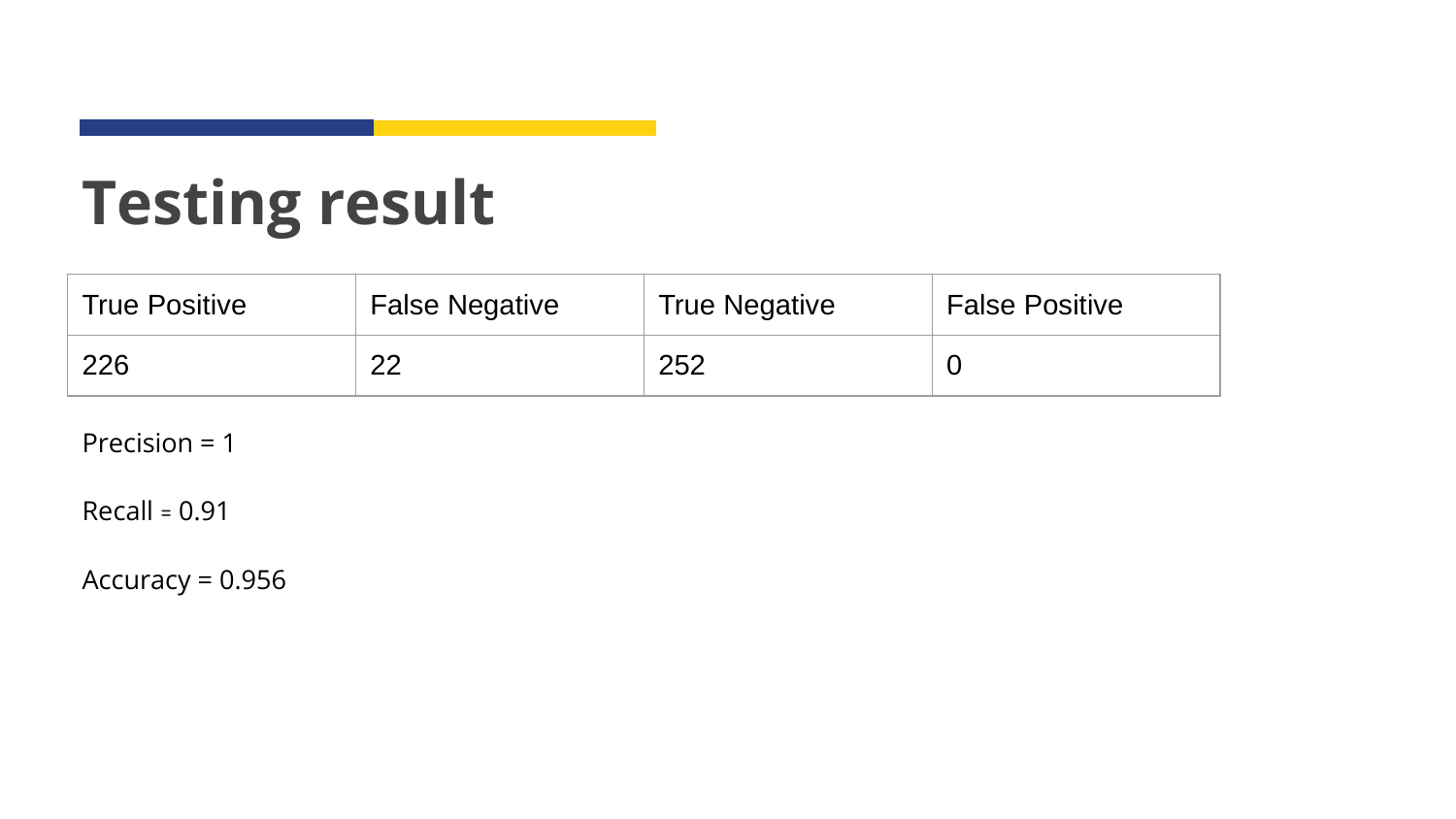

# Testing result

Precision = 1
Recall = 0.91
Accuracy = 0.956

| True Positive | False Negative | True Negative | False Positive |
| --- | --- | --- | --- |
| 226 | 22 | 252 | 0 |